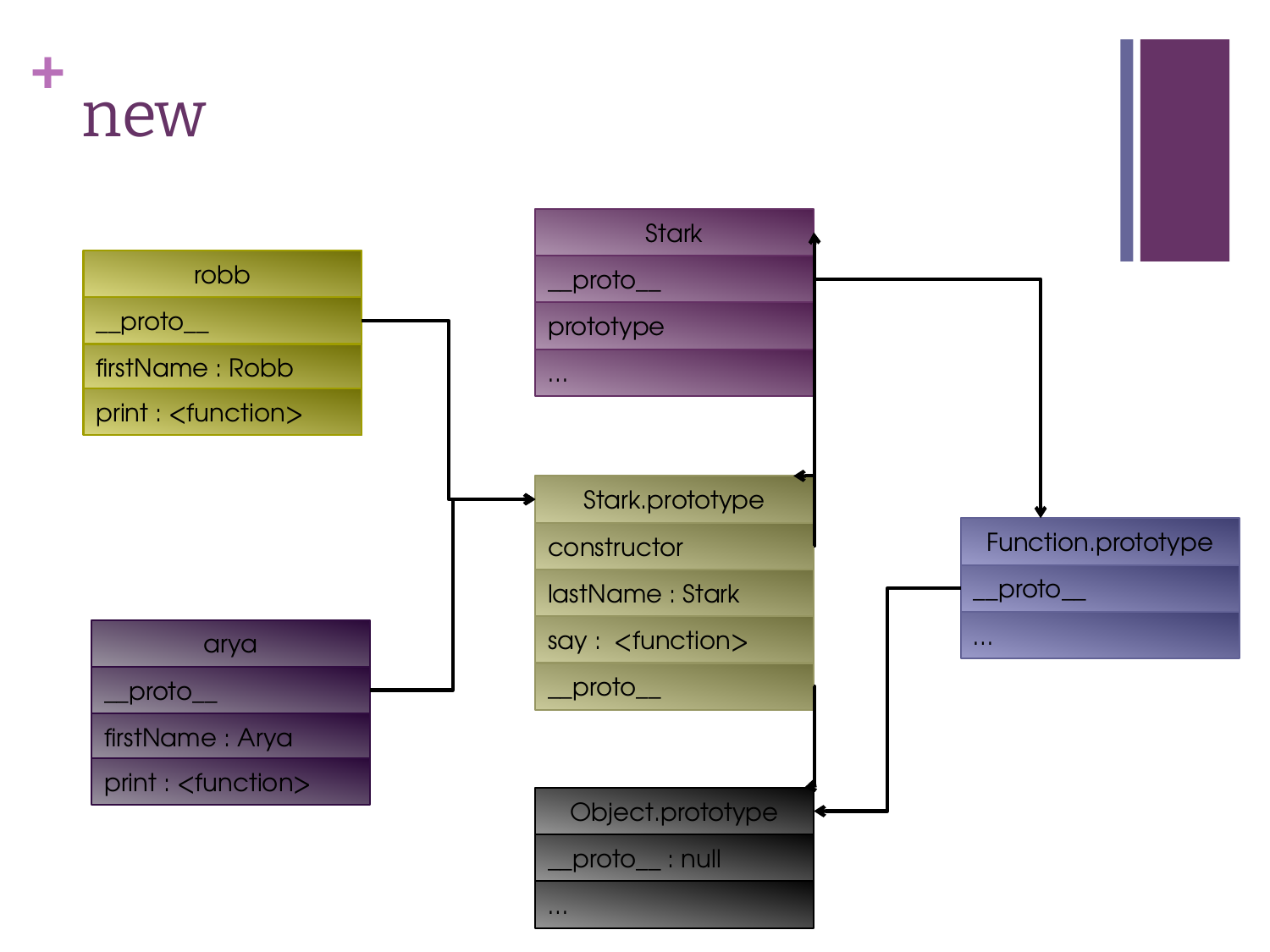

# new
Stark
robb
__proto__
__proto__
prototype
firstName : Robb
…
print : <function>
Stark.prototype
Function.prototype
constructor
__proto__
lastName : Stark
…
say :  <function>
arya
__proto__
__proto__
firstName : Arya
print : <function>
Object.prototype
__proto__ : null
…